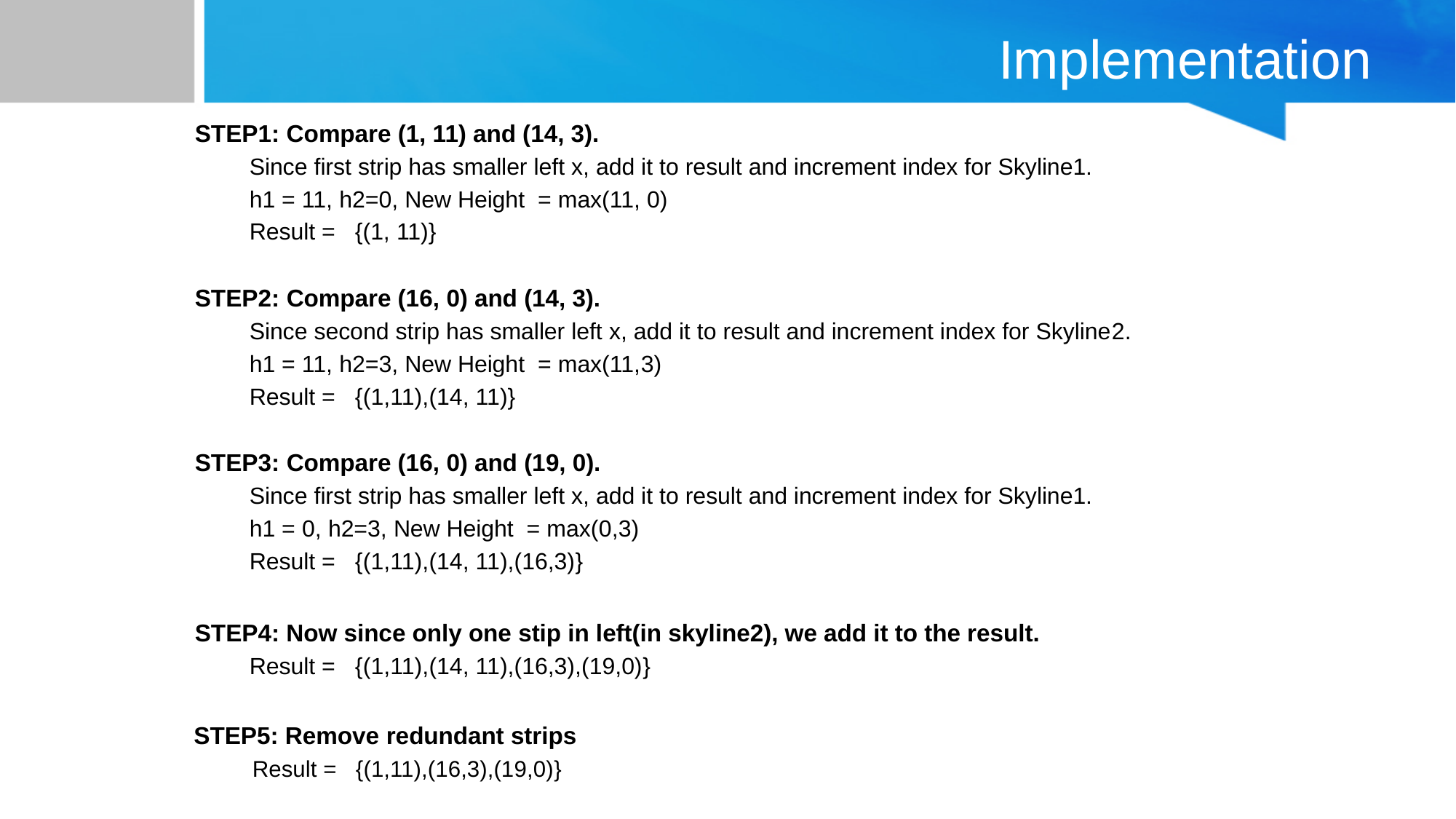

# Implementation
STEP1: Compare (1, 11) and (14, 3).
Since first strip has smaller left x, add it to result and increment index for Skyline1.
h1 = 11, h2=0, New Height  = max(11, 0)
Result =   {(1, 11)}

STEP2: Compare (16, 0) and (14, 3).
Since second strip has smaller left x, add it to result and increment index for Skyline2.
h1 = 11, h2=3, New Height  = max(11,3)
Result =   {(1,11),(14, 11)}

STEP3: Compare (16, 0) and (19, 0).
Since first strip has smaller left x, add it to result and increment index for Skyline1.
h1 = 0, h2=3, New Height  = max(0,3)
Result =   {(1,11),(14, 11),(16,3)}

STEP4: Now since only one stip in left(in skyline2), we add it to the result.
Result =   {(1,11),(14, 11),(16,3),(19,0)}

       STEP5: Remove redundant strips
         Result =   {(1,11),(16,3),(19,0)}